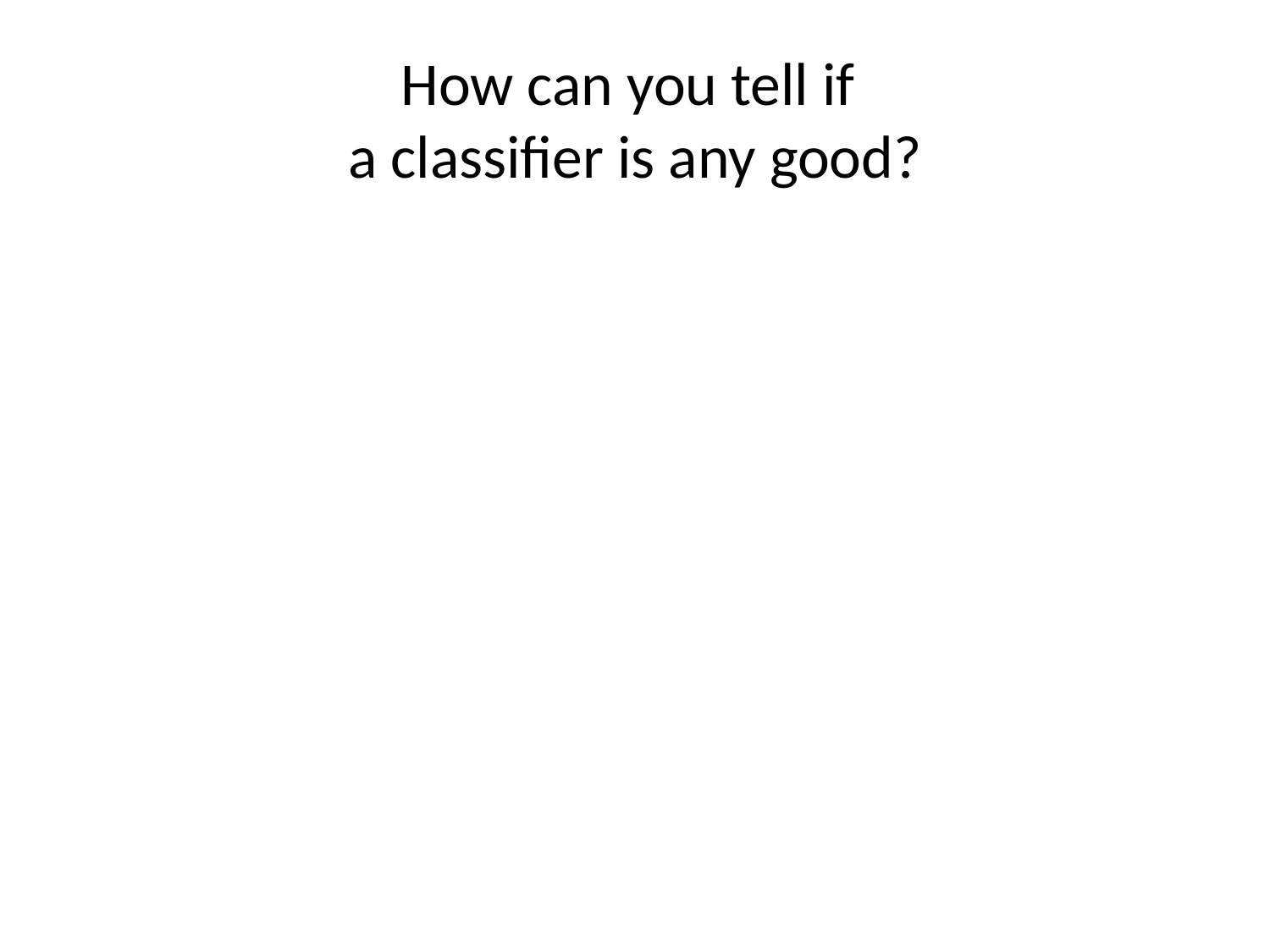

# How can you tell if a classifier is any good?